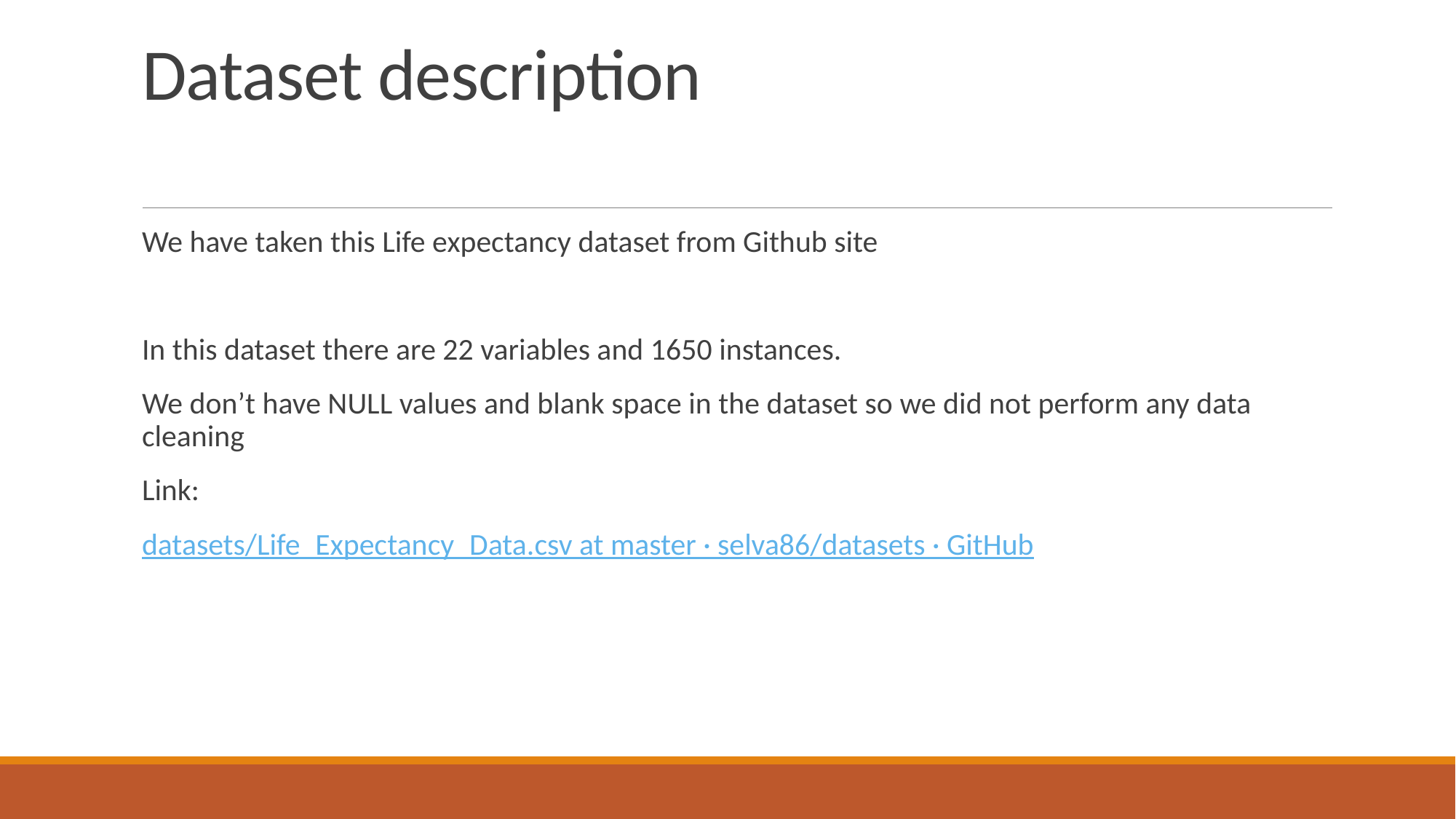

# Dataset description
We have taken this Life expectancy dataset from Github site

In this dataset there are 22 variables and 1650 instances.
We don’t have NULL values and blank space in the dataset so we did not perform any data cleaning
Link:
datasets/Life_Expectancy_Data.csv at master · selva86/datasets · GitHub